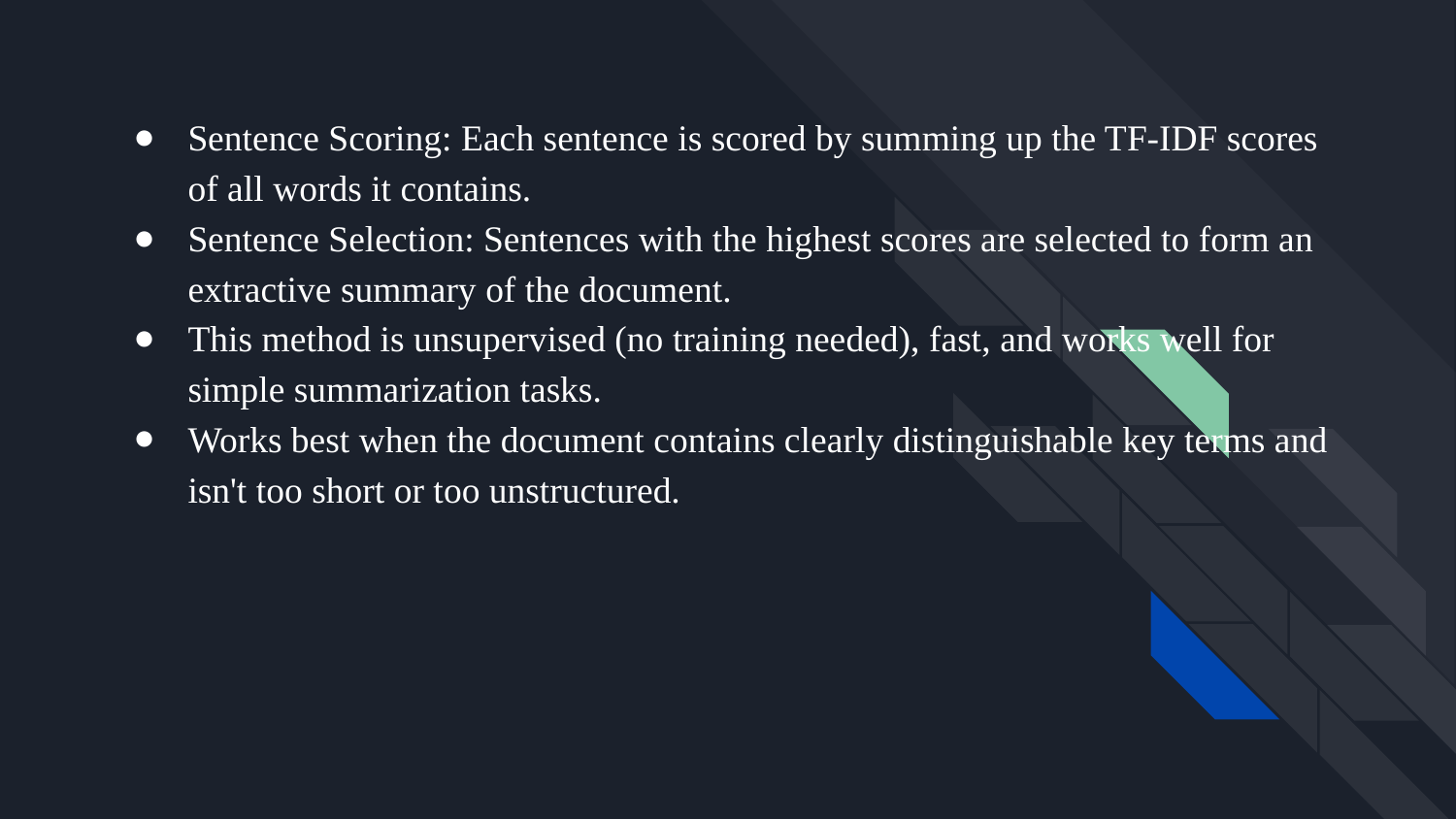

Sentence Scoring: Each sentence is scored by summing up the TF-IDF scores of all words it contains.
Sentence Selection: Sentences with the highest scores are selected to form an extractive summary of the document.
This method is unsupervised (no training needed), fast, and works well for simple summarization tasks.
Works best when the document contains clearly distinguishable key terms and isn't too short or too unstructured.